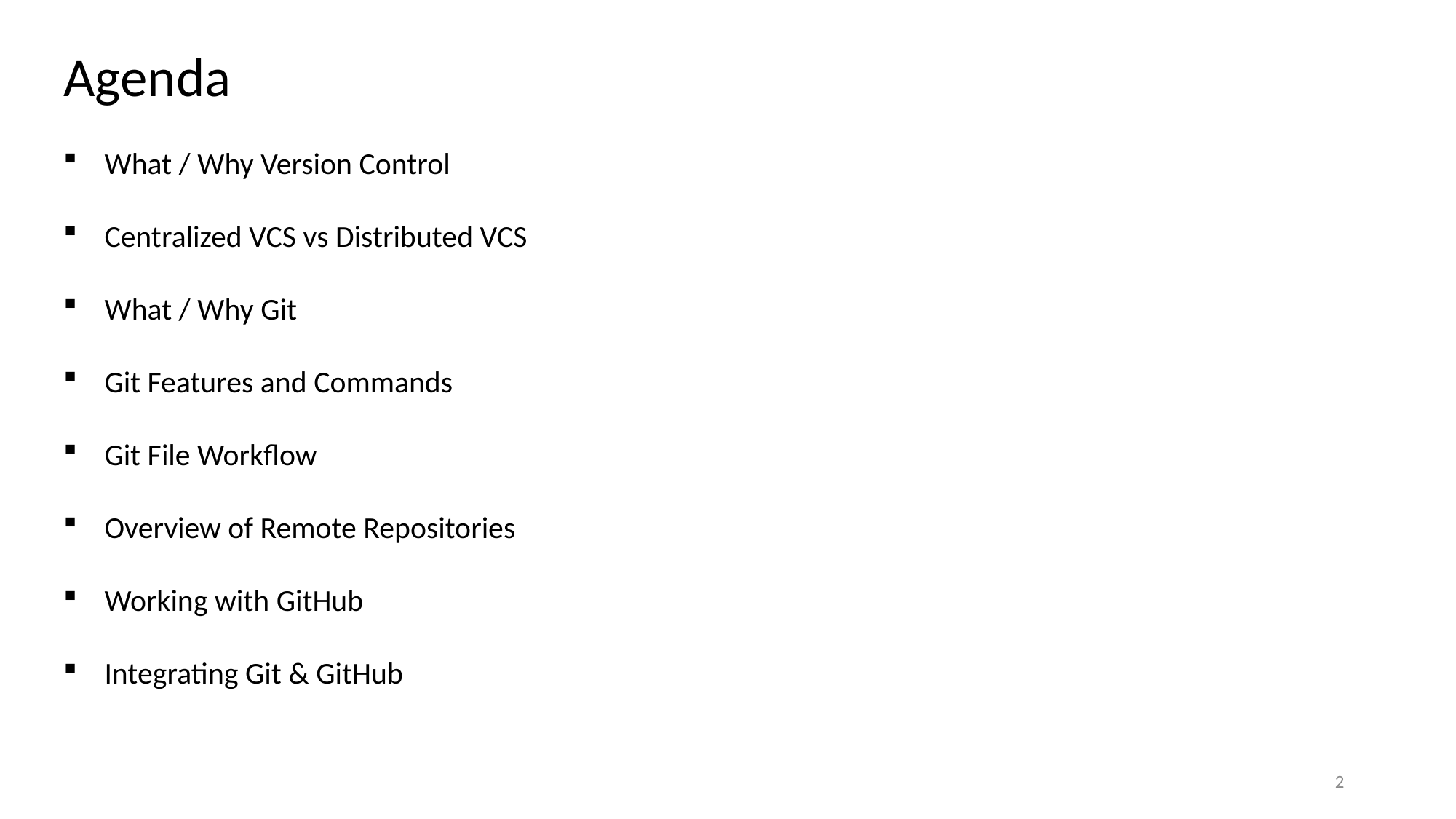

# Agenda
What / Why Version Control

Centralized VCS vs Distributed VCS

What / Why Git

Git Features and Commands

Git File Workflow

Overview of Remote Repositories

Working with GitHub

Integrating Git & GitHub

2